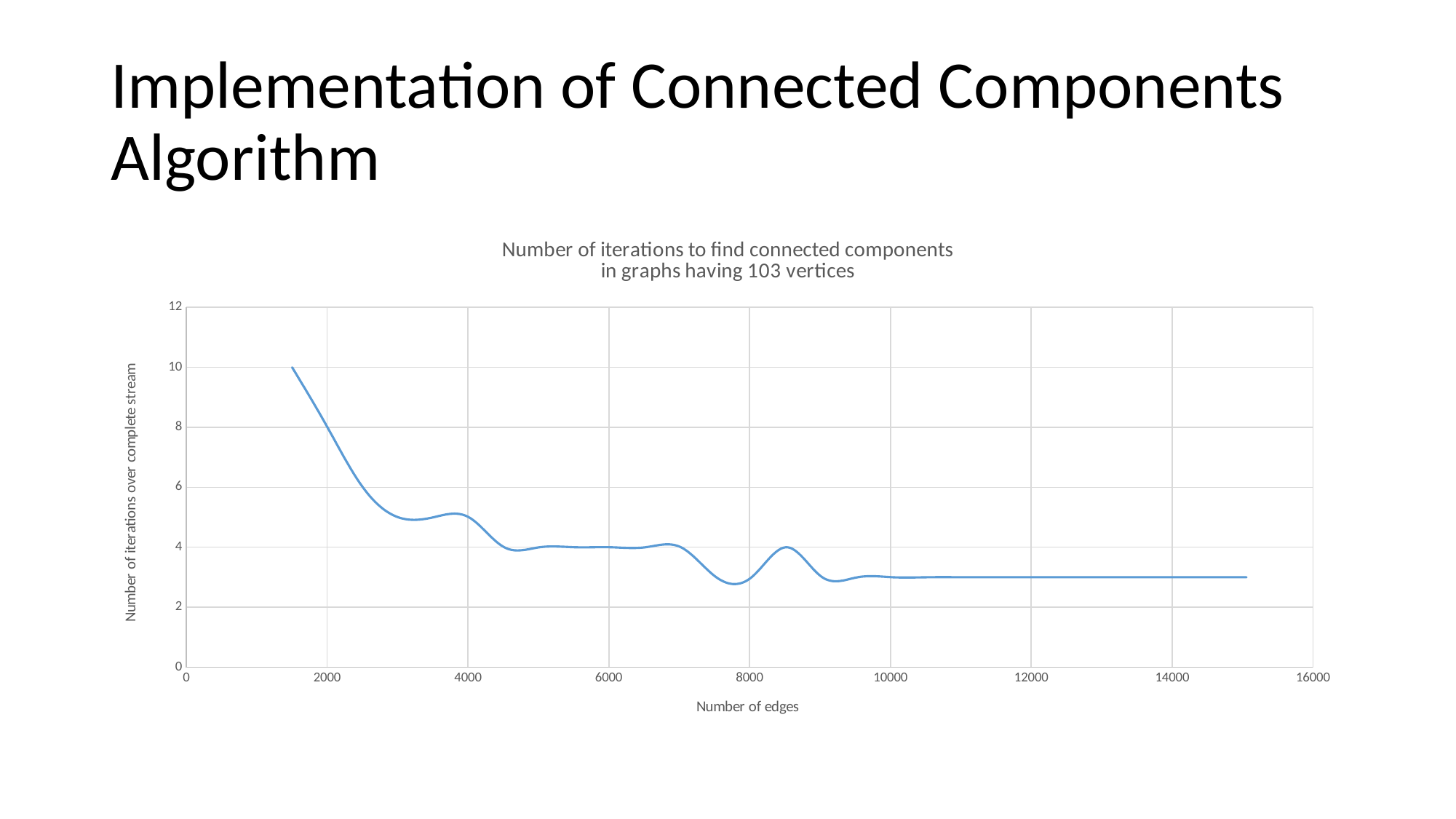

# Implementation of Connected Components Algorithm

### Chart: Number of iterations to find connected components
in graphs having 103 vertices

| Category | iterations |
|---|---|